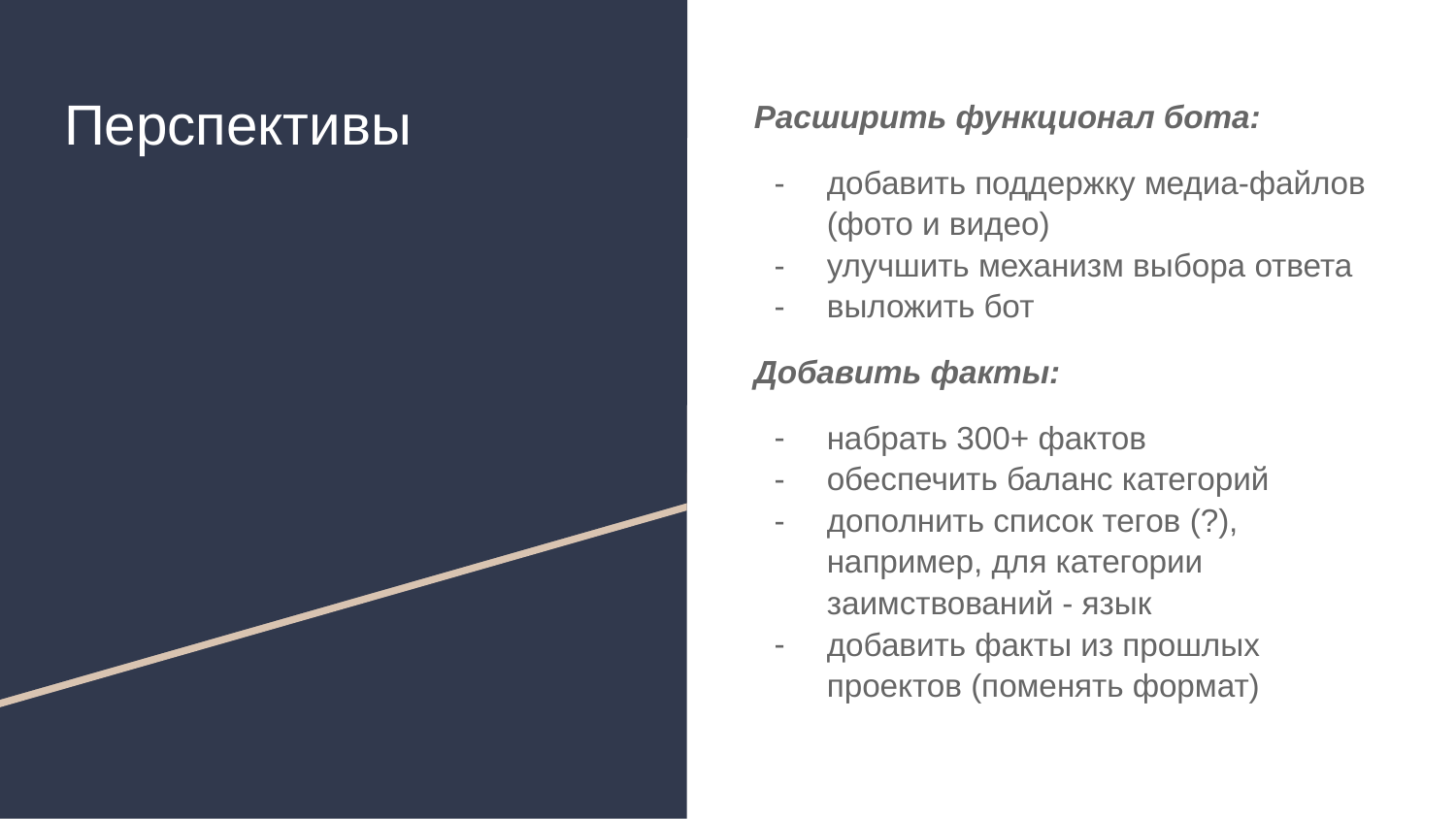

# Перспективы
Расширить функционал бота:
добавить поддержку медиа-файлов (фото и видео)
улучшить механизм выбора ответа
выложить бот
Добавить факты:
набрать 300+ фактов
обеспечить баланс категорий
дополнить список тегов (?), например, для категории заимствований - язык
добавить факты из прошлых проектов (поменять формат)